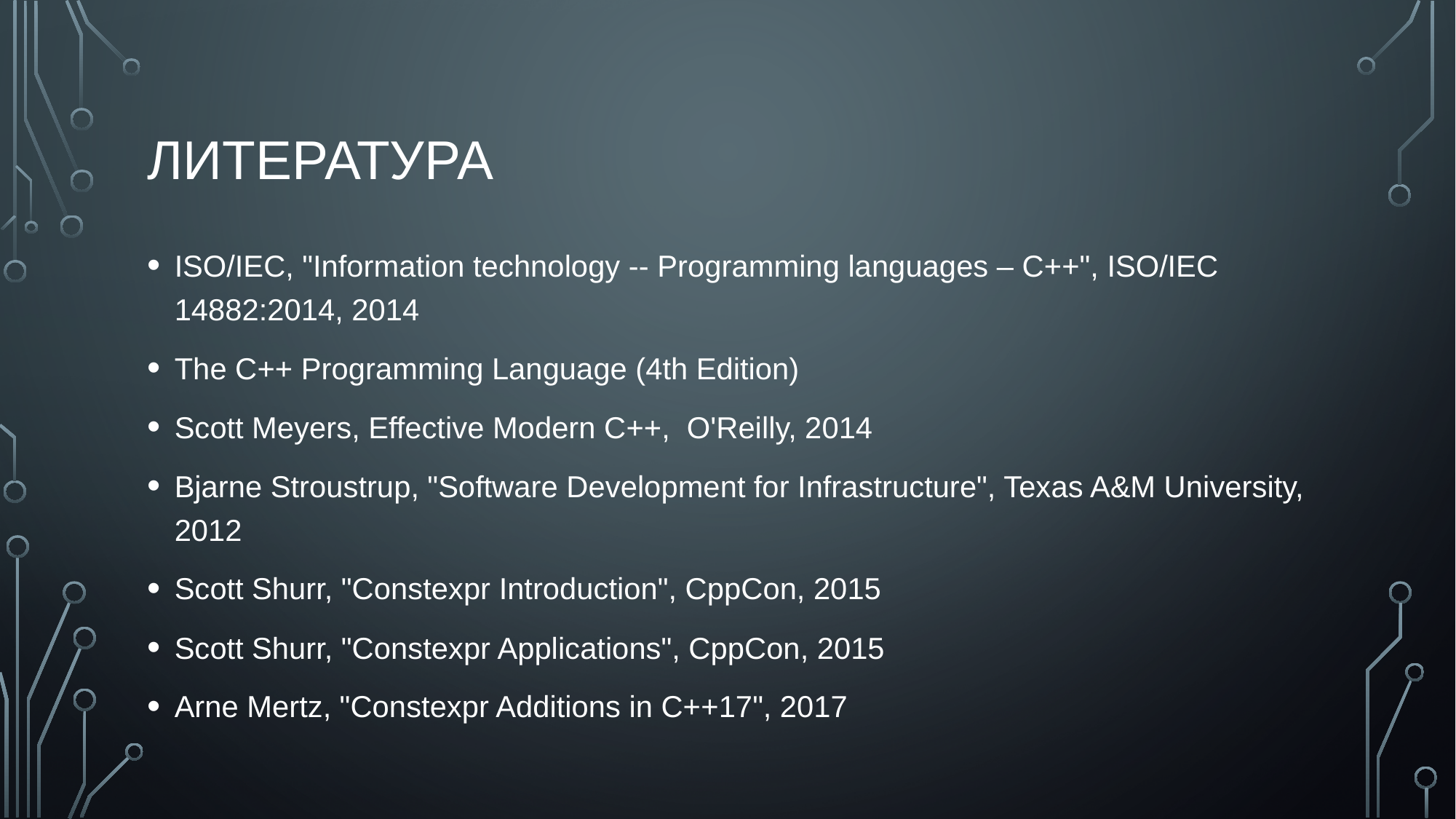

# литература
ISO/IEC, "Information technology -- Programming languages – C++", ISO/IEC 14882:2014, 2014
The C++ Programming Language (4th Edition)
Scott Meyers, Effective Modern C++,  O'Reilly, 2014
Bjarne Stroustrup, "Software Development for Infrastructure", Texas A&M University, 2012
Scott Shurr, "Constexpr Introduction", CppCon, 2015
Scott Shurr, "Constexpr Applications", CppCon, 2015
Arne Mertz, "Constexpr Additions in C++17", 2017